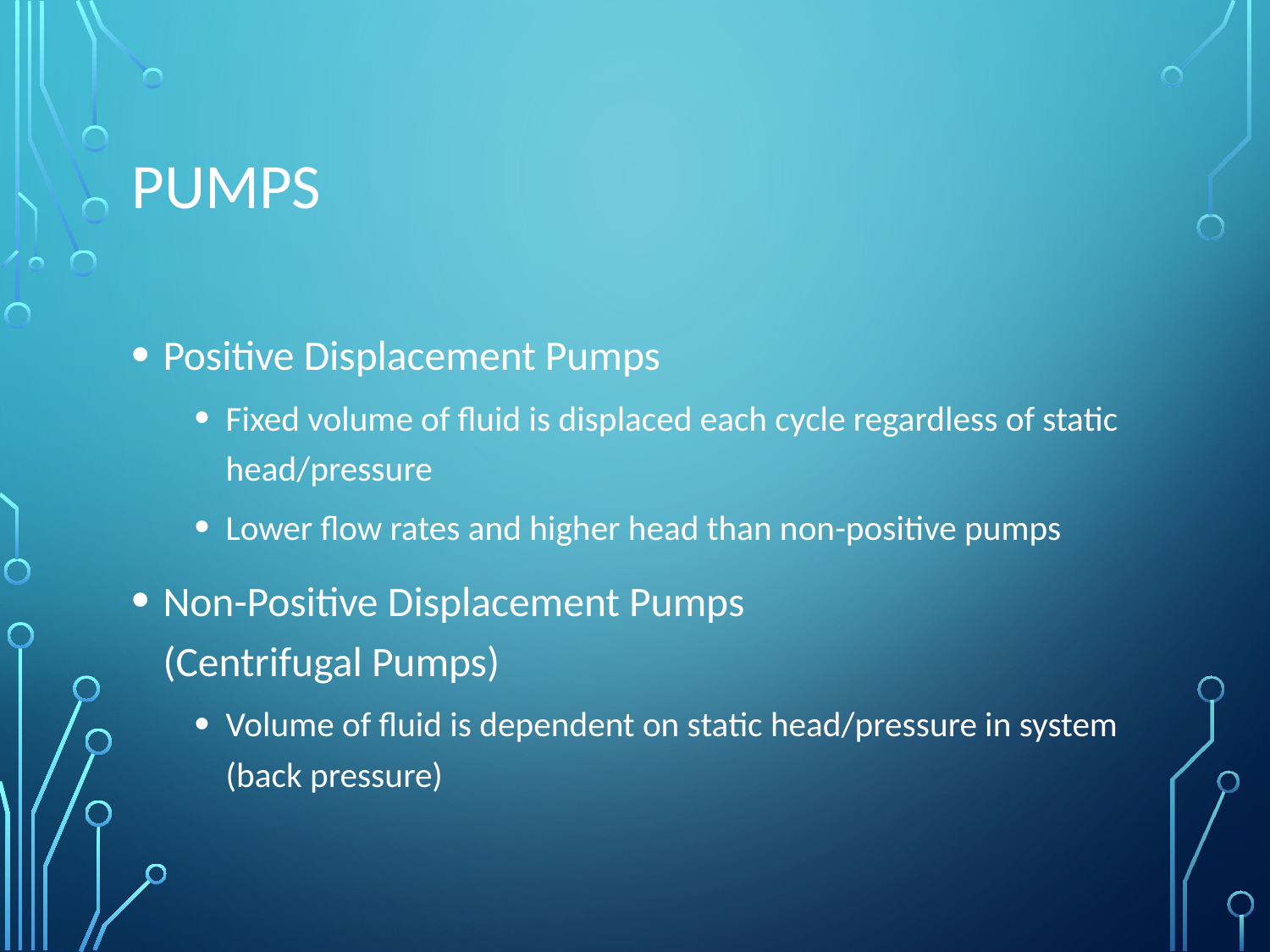

# Pumps
Positive Displacement Pumps
Fixed volume of fluid is displaced each cycle regardless of static head/pressure
Lower flow rates and higher head than non-positive pumps
Non-Positive Displacement Pumps
(Centrifugal Pumps)
Volume of fluid is dependent on static head/pressure in system (back pressure)